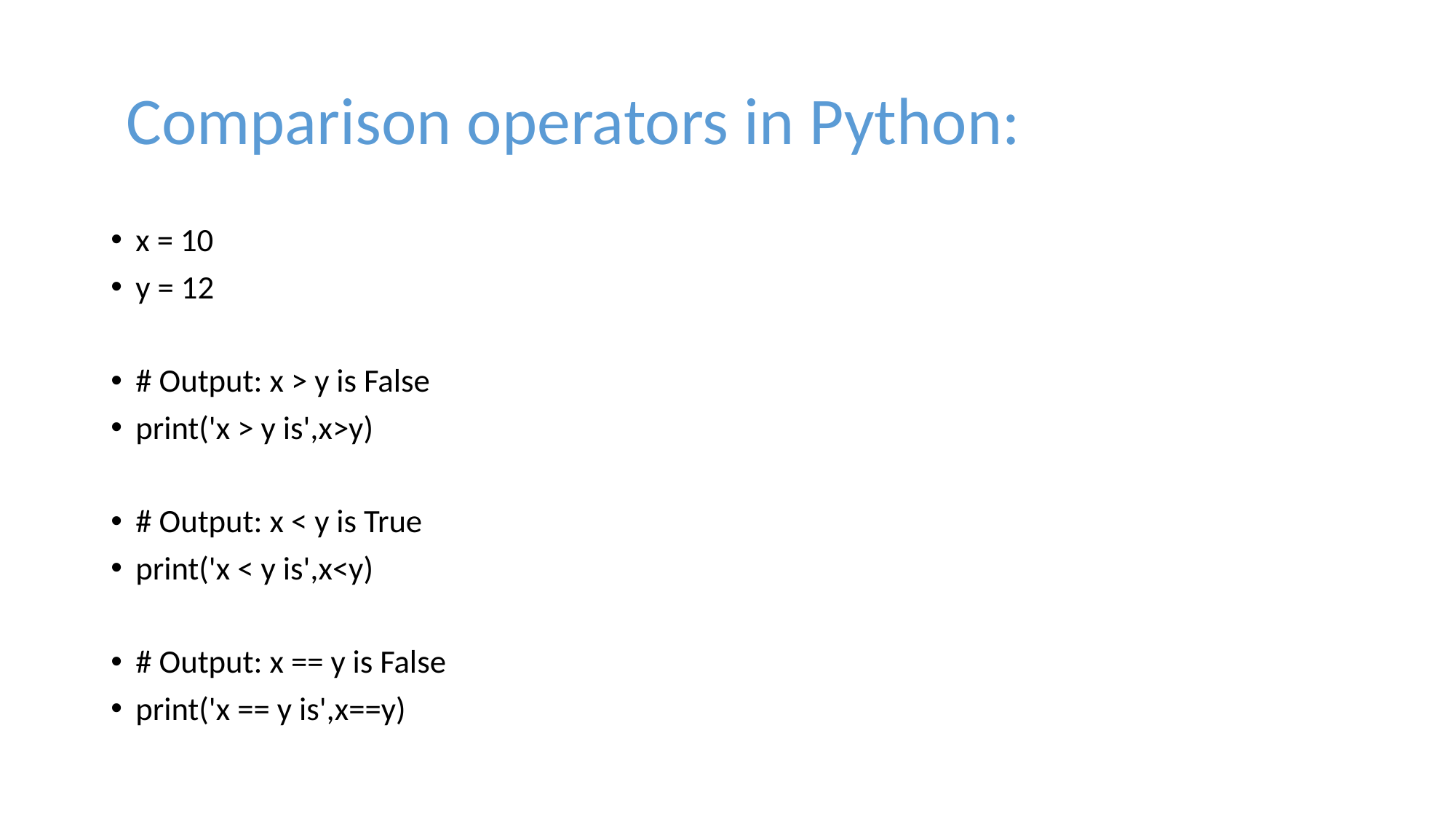

# Comparison operators in Python:
x = 10
y = 12

# Output: x > y is False
print('x > y is',x>y)

# Output: x < y is True
print('x < y is',x<y)

# Output: x == y is False
print('x == y is',x==y)